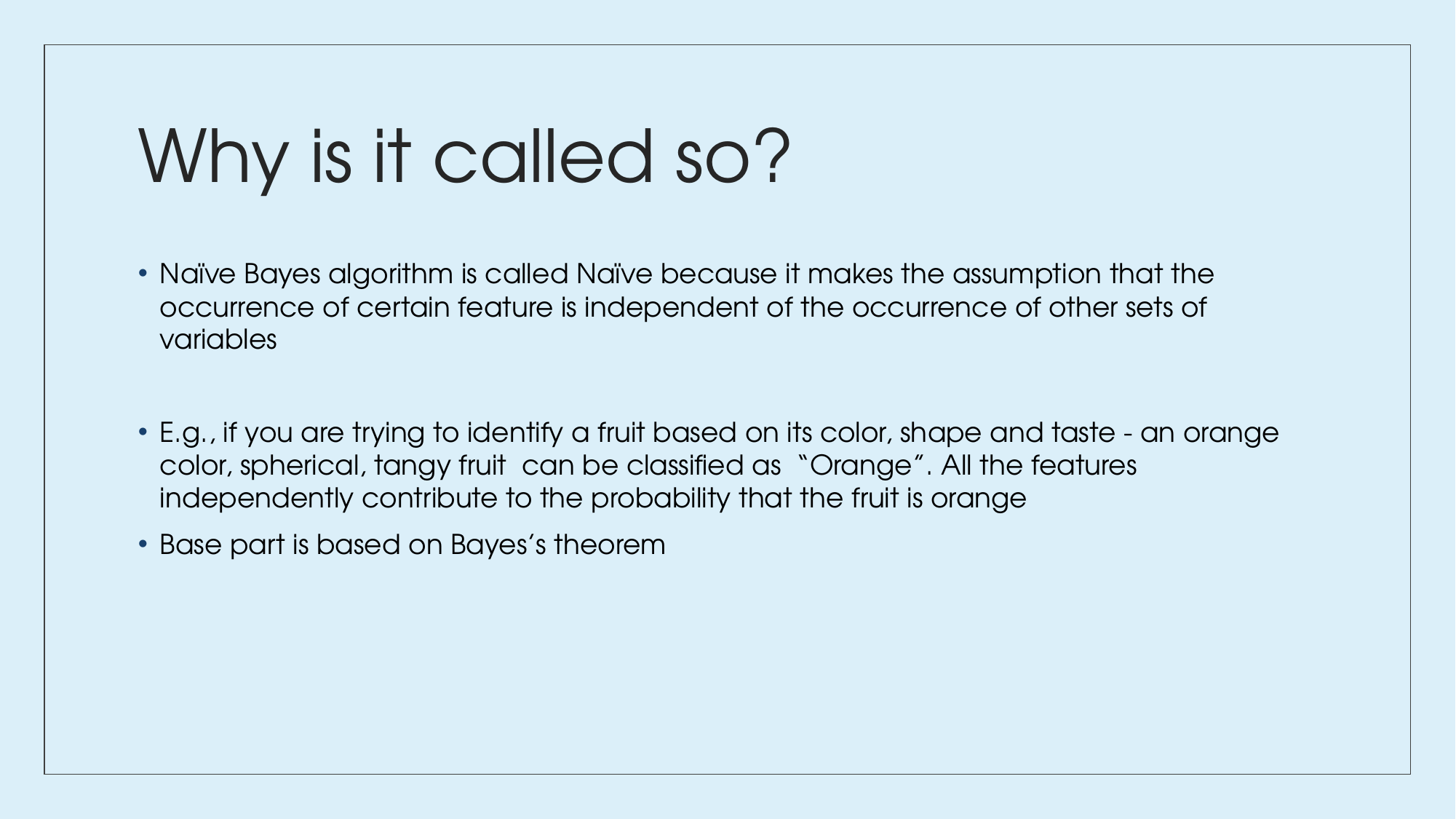

# Why is it called so?
Naïve Bayes algorithm is called Naïve because it makes the assumption that the occurrence of certain feature is independent of the occurrence of other sets of variables

E.g., if you are trying to identify a fruit based on its color, shape and taste - an orange color, spherical, tangy fruit  can be classified as  “Orange”. All the features independently contribute to the probability that the fruit is orange
Base part is based on Bayes’s theorem